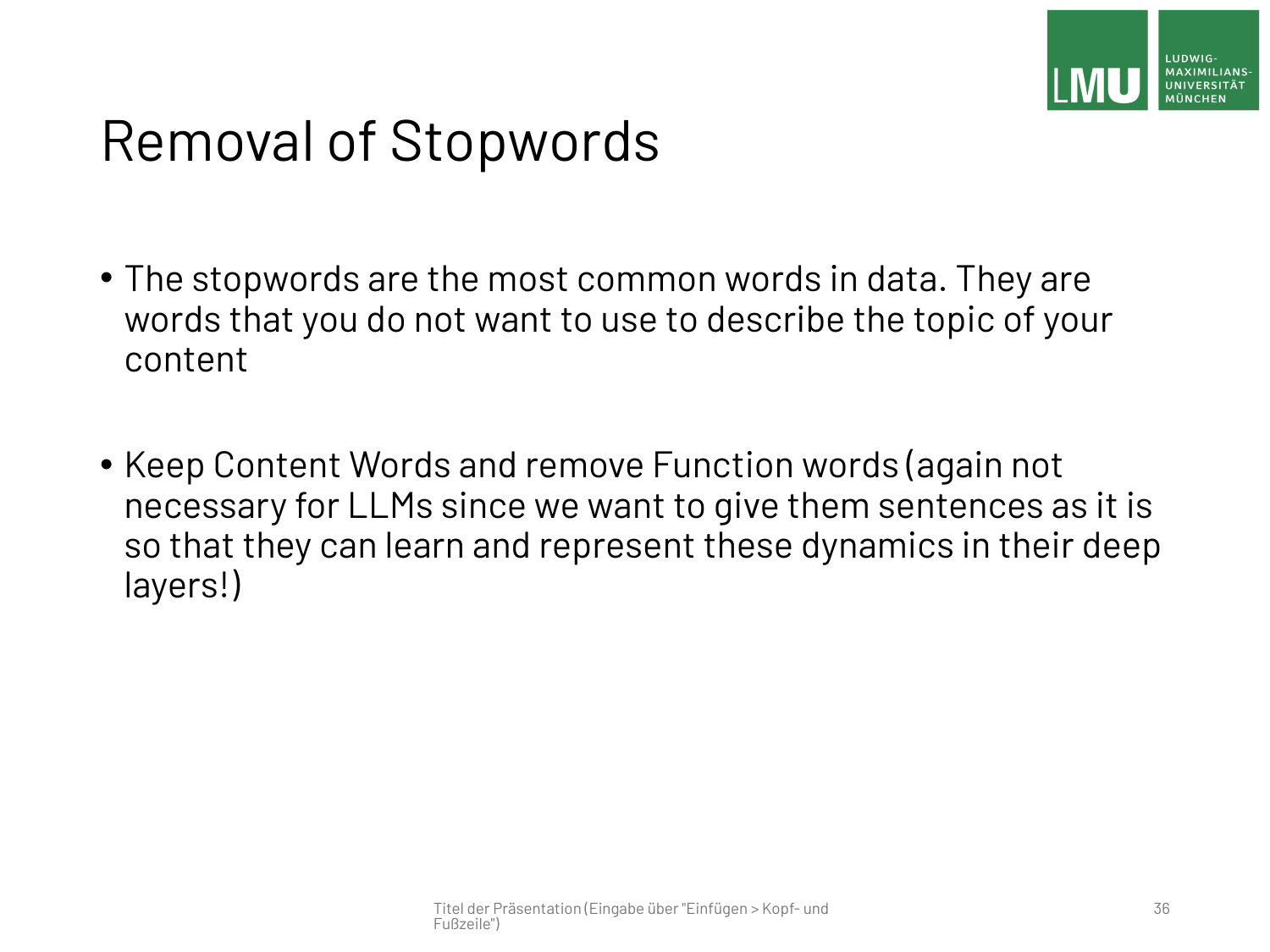

# Removal of Stopwords
The stopwords are the most common words in data. They are words that you do not want to use to describe the topic of your content

Keep Content Words and remove Function words (again not necessary for LLMs since we want to give them sentences as it is so that they can learn and represent these dynamics in their deep layers!)

Titel der Präsentation (Eingabe über "Einfügen > Kopf- und Fußzeile")
36